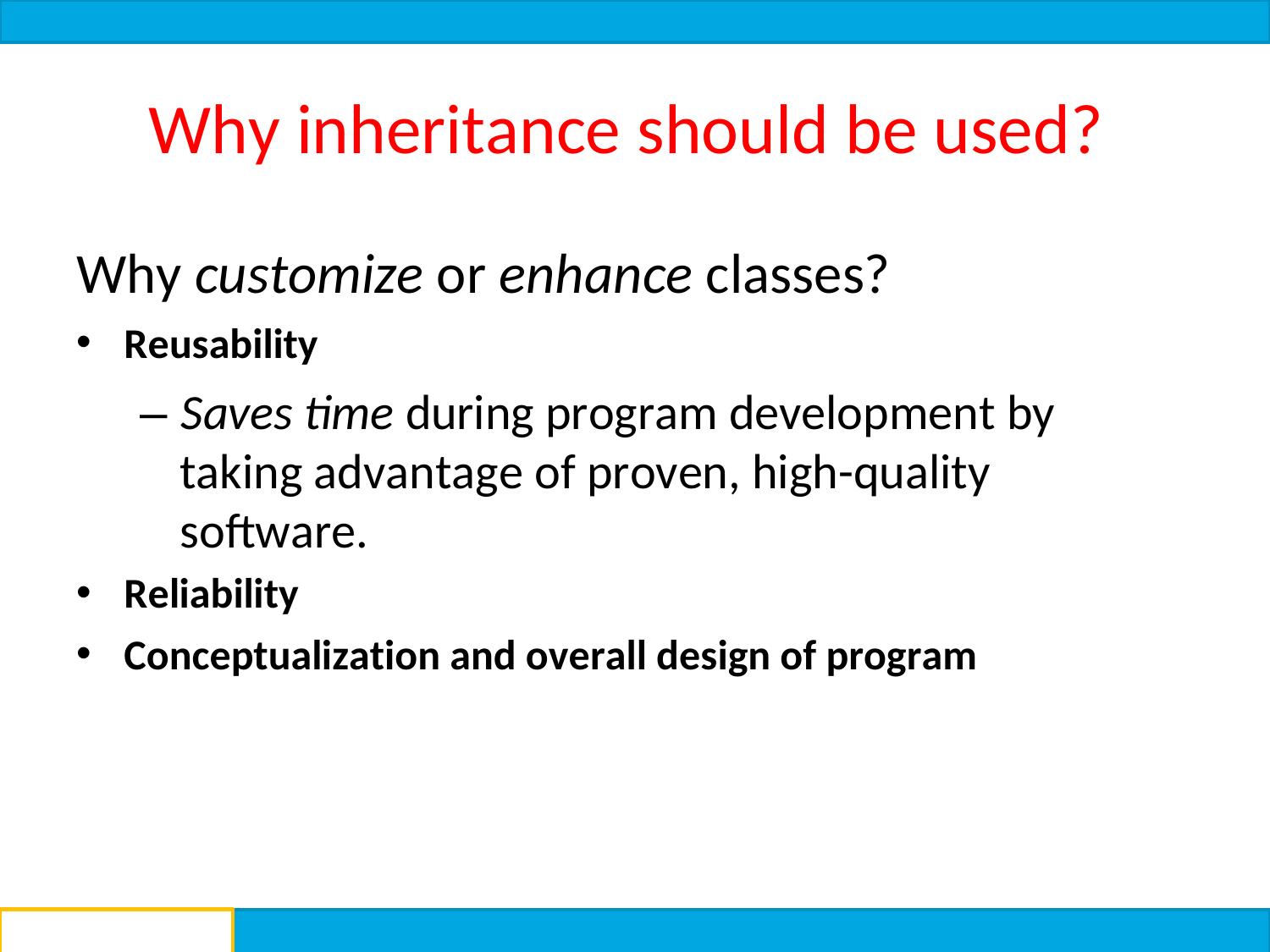

# Why inheritance should be used?
Why customize or enhance classes?
Reusability
– Saves time during program development by taking advantage of proven, high-quality software.
Reliability
Conceptualization and overall design of program